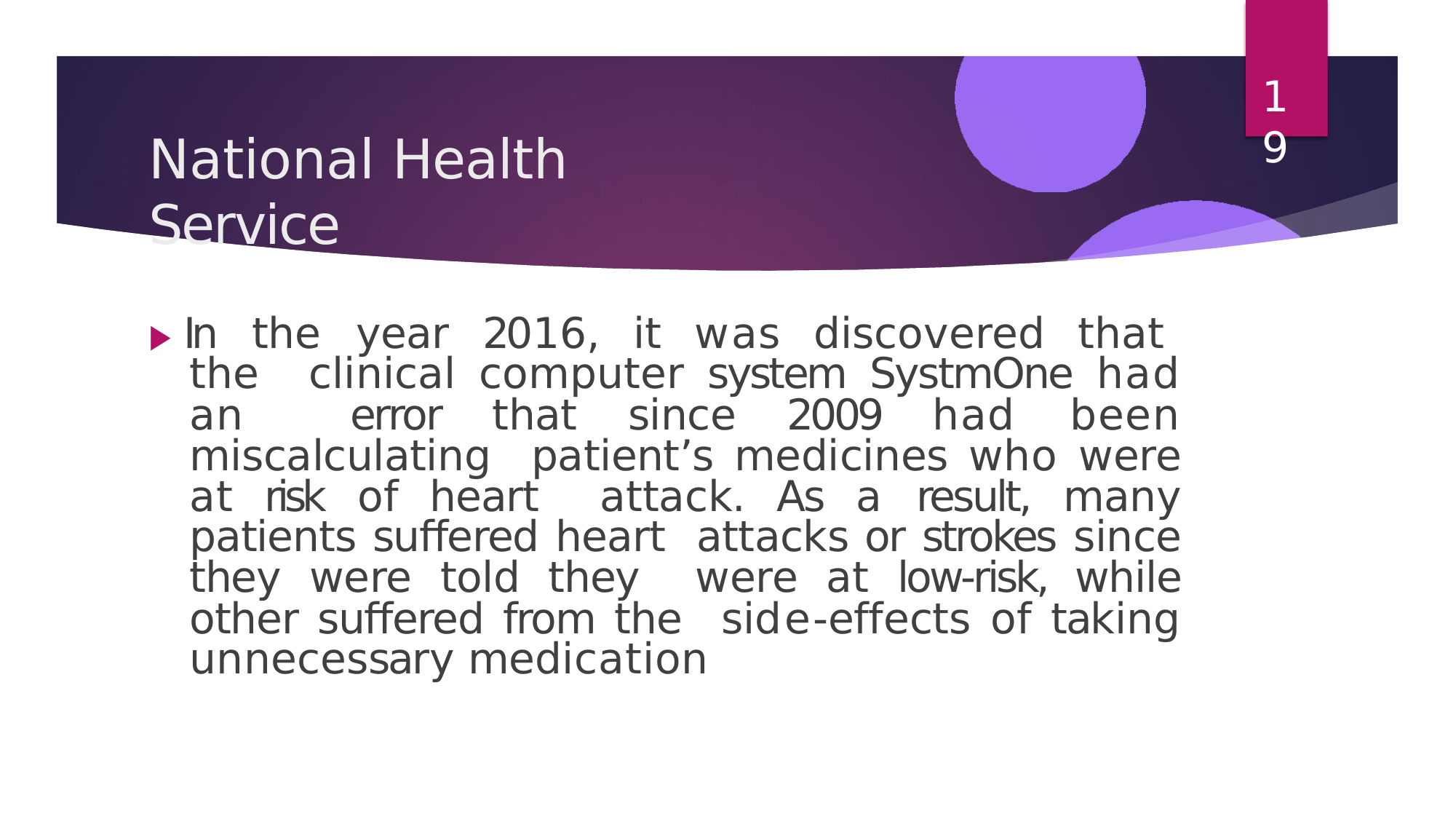

19
# National Health Service
▶ In  the  year  2016,  it  was  discovered  that  the  clinical computer system SystmOne had an  error that since 2009 had been miscalculating  patient’s medicines who were at risk of heart  attack. As a result, many patients suffered heart  attacks or strokes since they were told they  were at low-risk, while other suffered from the  side-effects of taking unnecessary medication